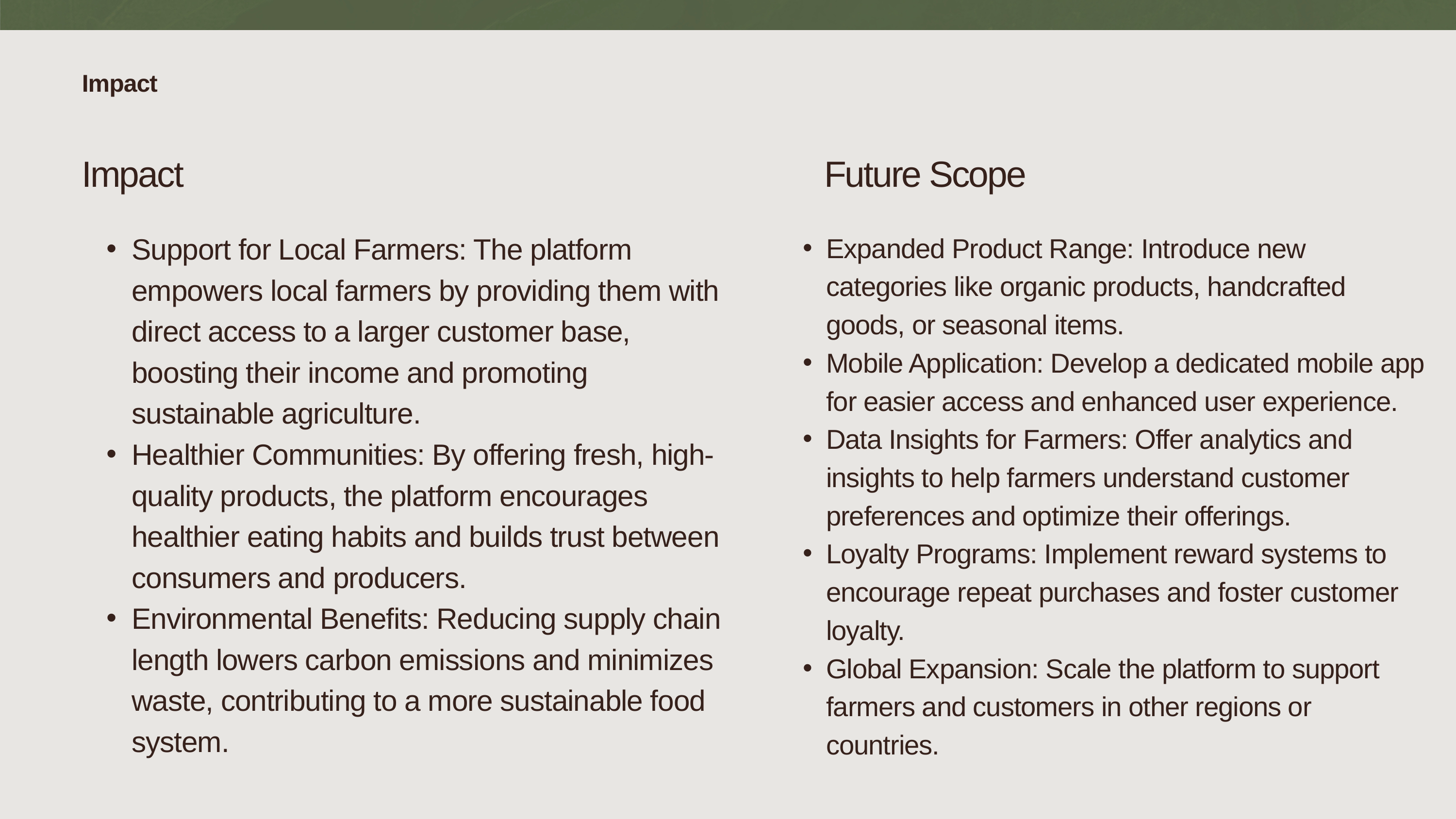

Impact
Impact
Future Scope
Support for Local Farmers: The platform empowers local farmers by providing them with direct access to a larger customer base, boosting their income and promoting sustainable agriculture.
Healthier Communities: By offering fresh, high-quality products, the platform encourages healthier eating habits and builds trust between consumers and producers.
Environmental Benefits: Reducing supply chain length lowers carbon emissions and minimizes waste, contributing to a more sustainable food system.

Expanded Product Range: Introduce new categories like organic products, handcrafted goods, or seasonal items.
Mobile Application: Develop a dedicated mobile app for easier access and enhanced user experience.
Data Insights for Farmers: Offer analytics and insights to help farmers understand customer preferences and optimize their offerings.
Loyalty Programs: Implement reward systems to encourage repeat purchases and foster customer loyalty.
Global Expansion: Scale the platform to support farmers and customers in other regions or countries.

4